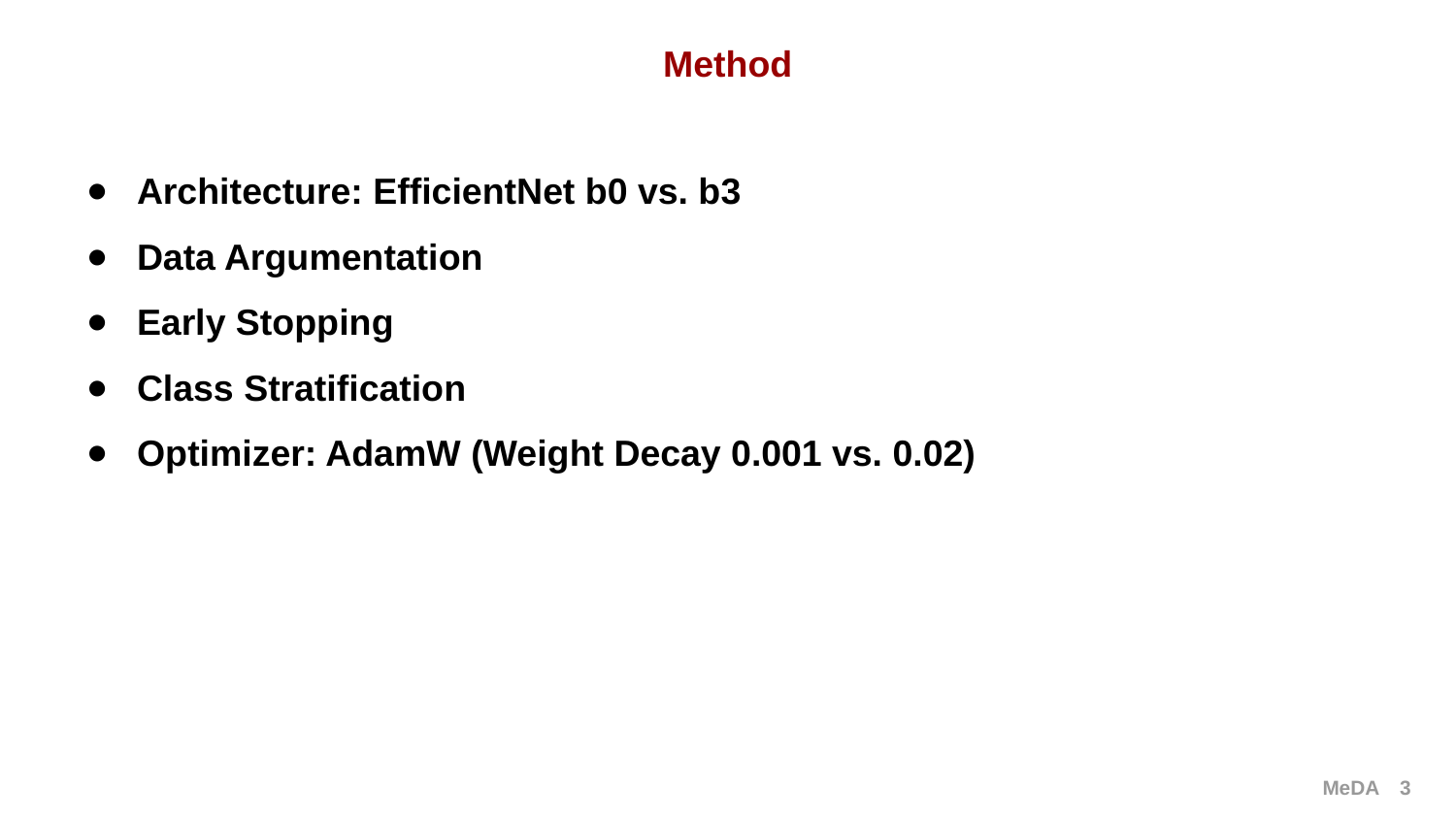

Method
Architecture: EfficientNet b0 vs. b3
Data Argumentation
Early Stopping
Class Stratification
Optimizer: AdamW (Weight Decay 0.001 vs. 0.02)
3